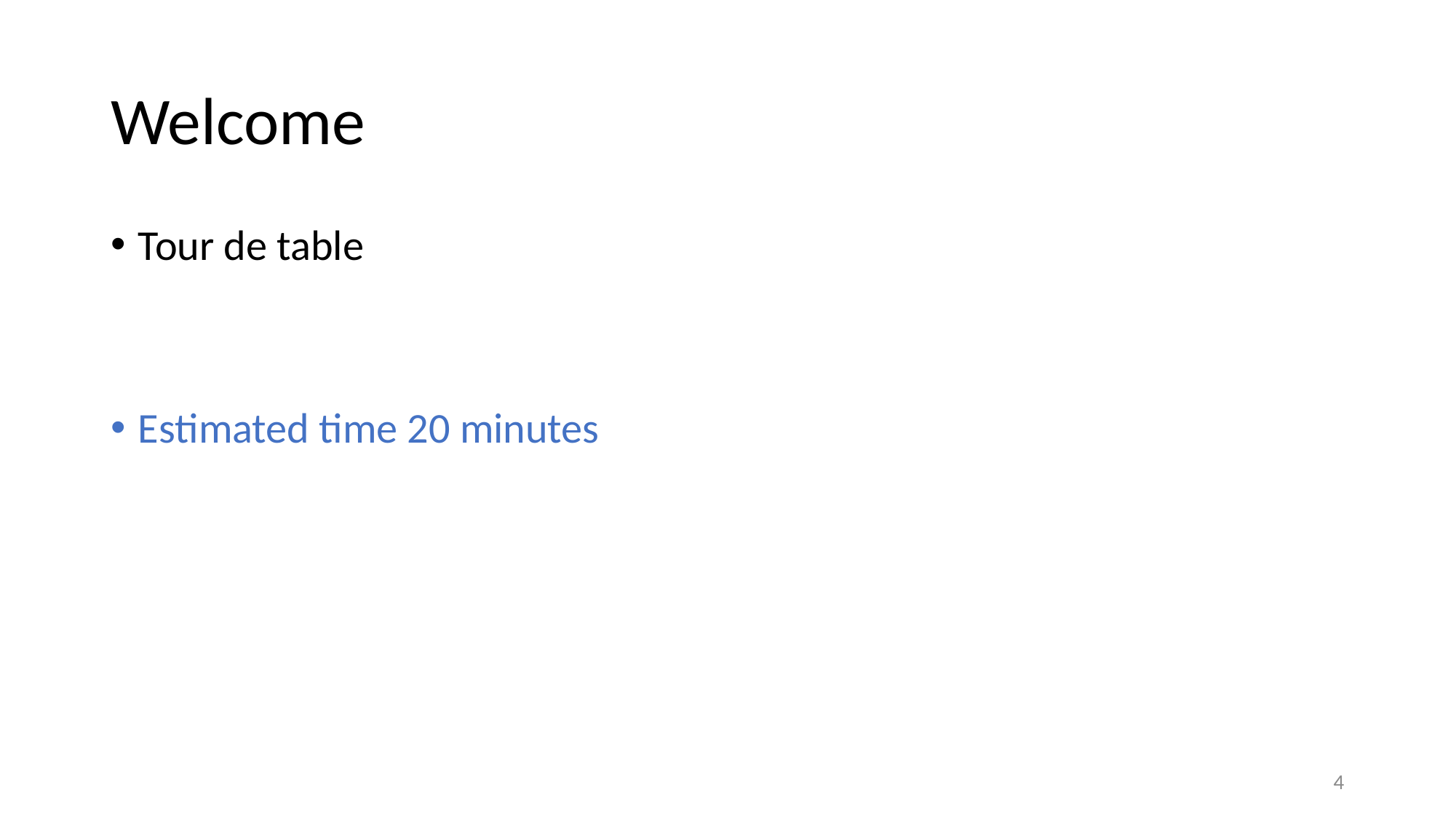

# Welcome
Tour de table

Estimated time 20 minutes
4